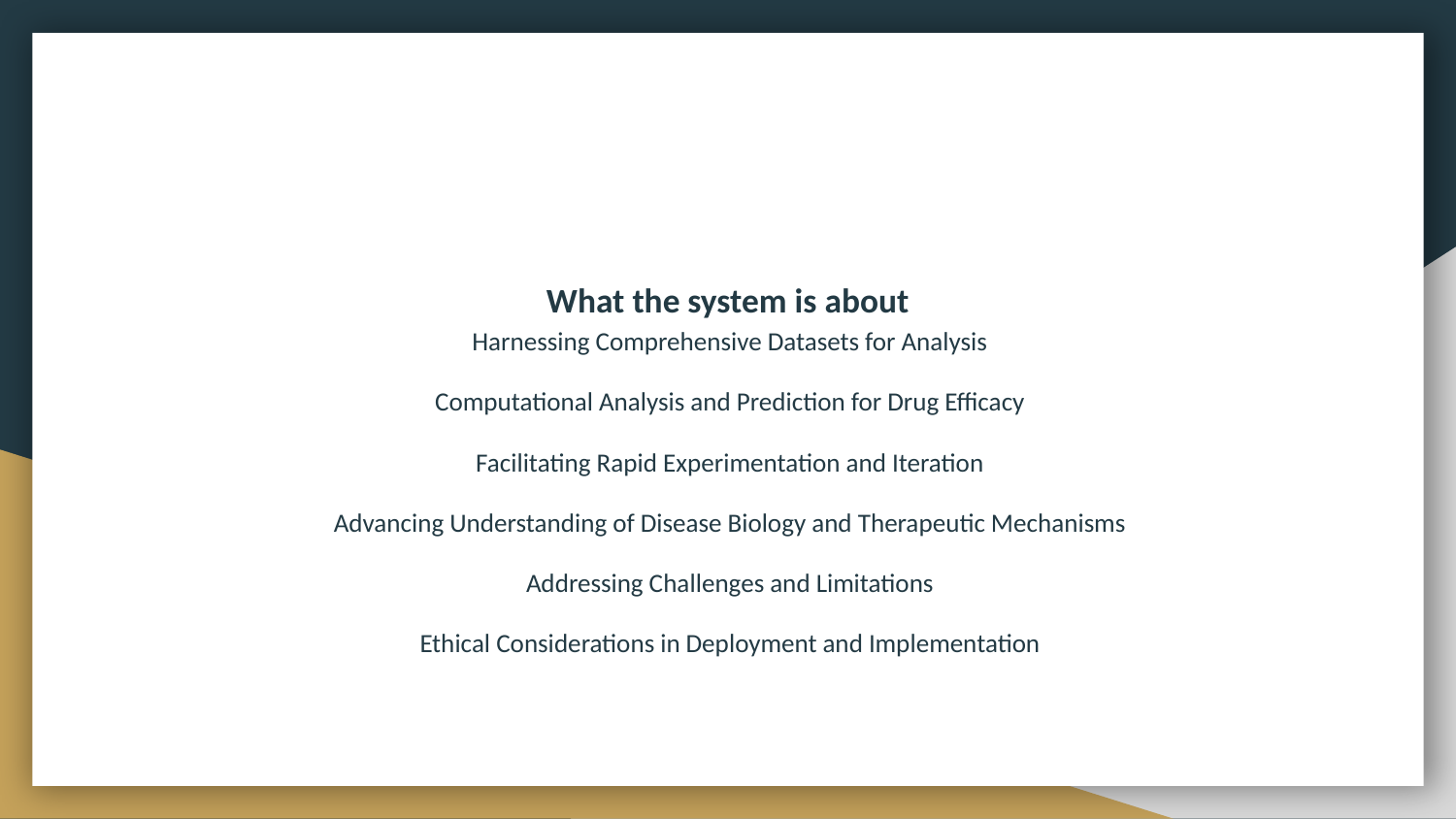

What the system is about
Harnessing Comprehensive Datasets for Analysis
Computational Analysis and Prediction for Drug Efficacy
Facilitating Rapid Experimentation and Iteration
Advancing Understanding of Disease Biology and Therapeutic Mechanisms
Addressing Challenges and Limitations
Ethical Considerations in Deployment and Implementation